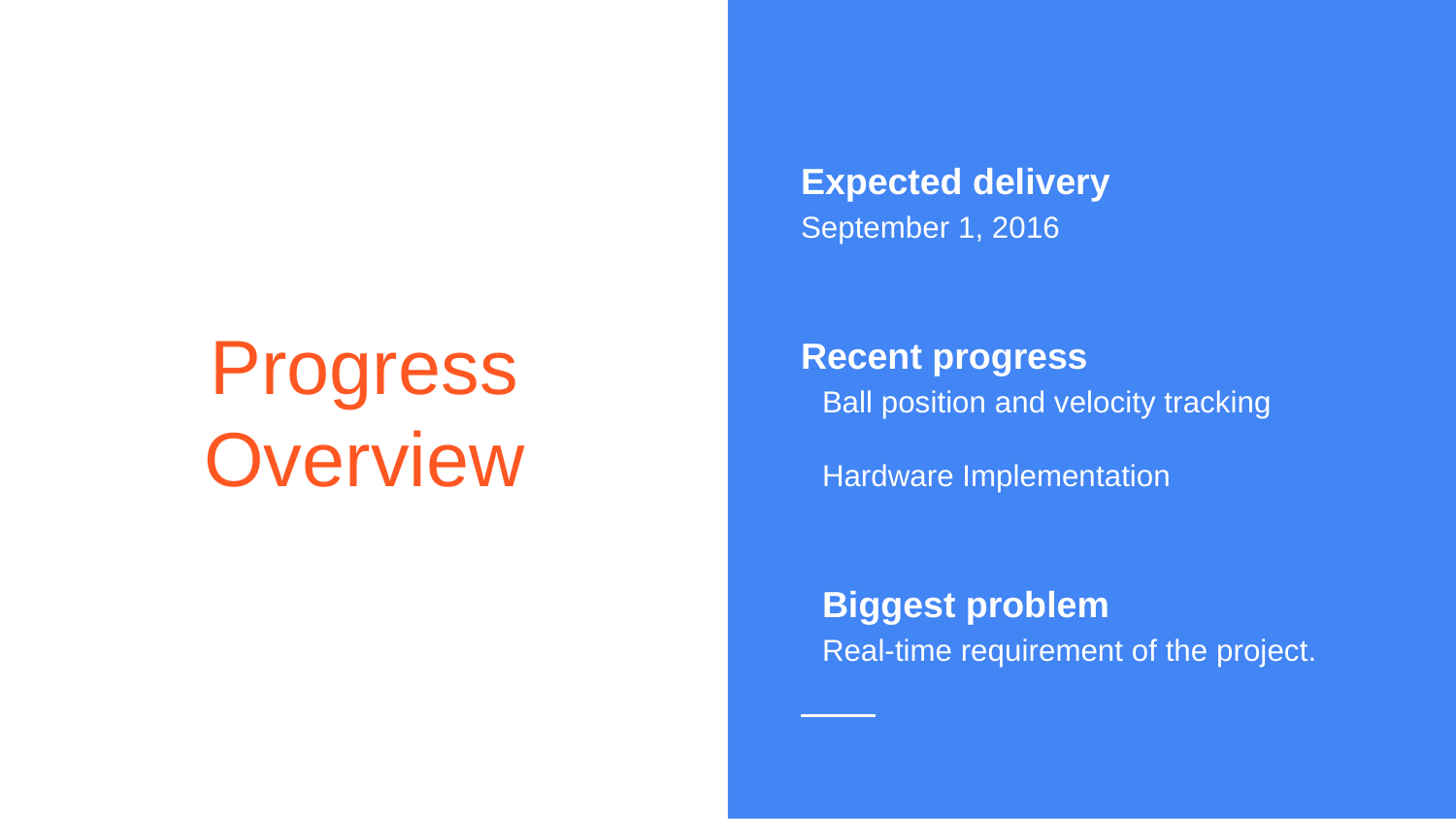

Expected delivery
September 1, 2016

Recent progress
Ball position and velocity tracking
Hardware Implementation

Biggest problem
Real-time requirement of the project.
# Progress Overview